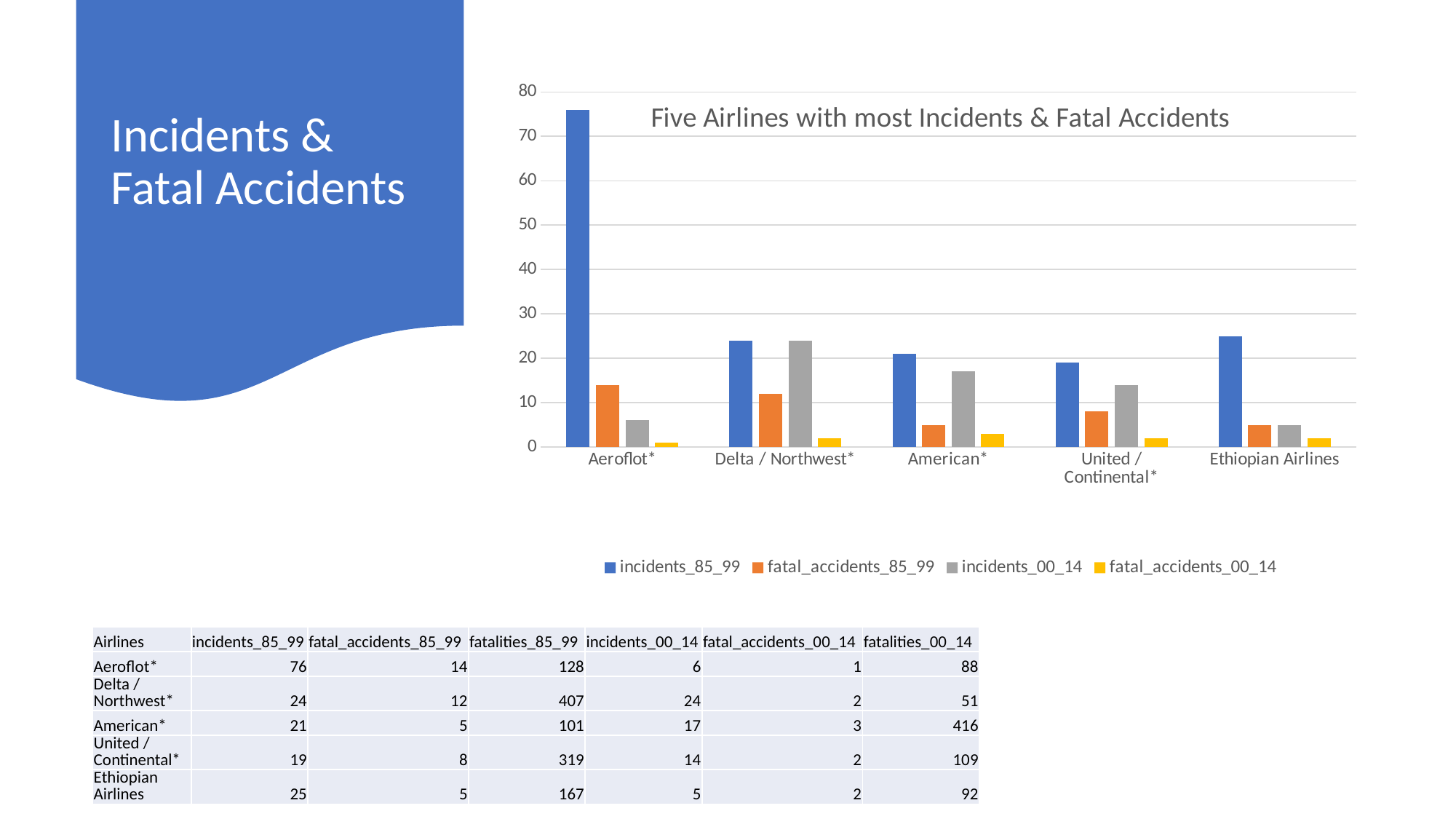

# Incidents & Fatal Accidents

### Chart: Five Airlines with most Incidents & Fatal Accidents

| Category | incidents_85_99 | fatal_accidents_85_99 | incidents_00_14 | fatal_accidents_00_14 |
|---|---|---|---|---|
| Aeroflot* | 76.0 | 14.0 | 6.0 | 1.0 |
| Delta / Northwest* | 24.0 | 12.0 | 24.0 | 2.0 |
| American* | 21.0 | 5.0 | 17.0 | 3.0 |
| United / Continental* | 19.0 | 8.0 | 14.0 | 2.0 |
| Ethiopian Airlines | 25.0 | 5.0 | 5.0 | 2.0 |
| Airlines | incidents\_85\_99 | fatal\_accidents\_85\_99 | fatalities\_85\_99 | incidents\_00\_14 | fatal\_accidents\_00\_14 | fatalities\_00\_14 |
| --- | --- | --- | --- | --- | --- | --- |
| Aeroflot\* | 76 | 14 | 128 | 6 | 1 | 88 |
| Delta / Northwest\* | 24 | 12 | 407 | 24 | 2 | 51 |
| American\* | 21 | 5 | 101 | 17 | 3 | 416 |
| United / Continental\* | 19 | 8 | 319 | 14 | 2 | 109 |
| Ethiopian Airlines | 25 | 5 | 167 | 5 | 2 | 92 |